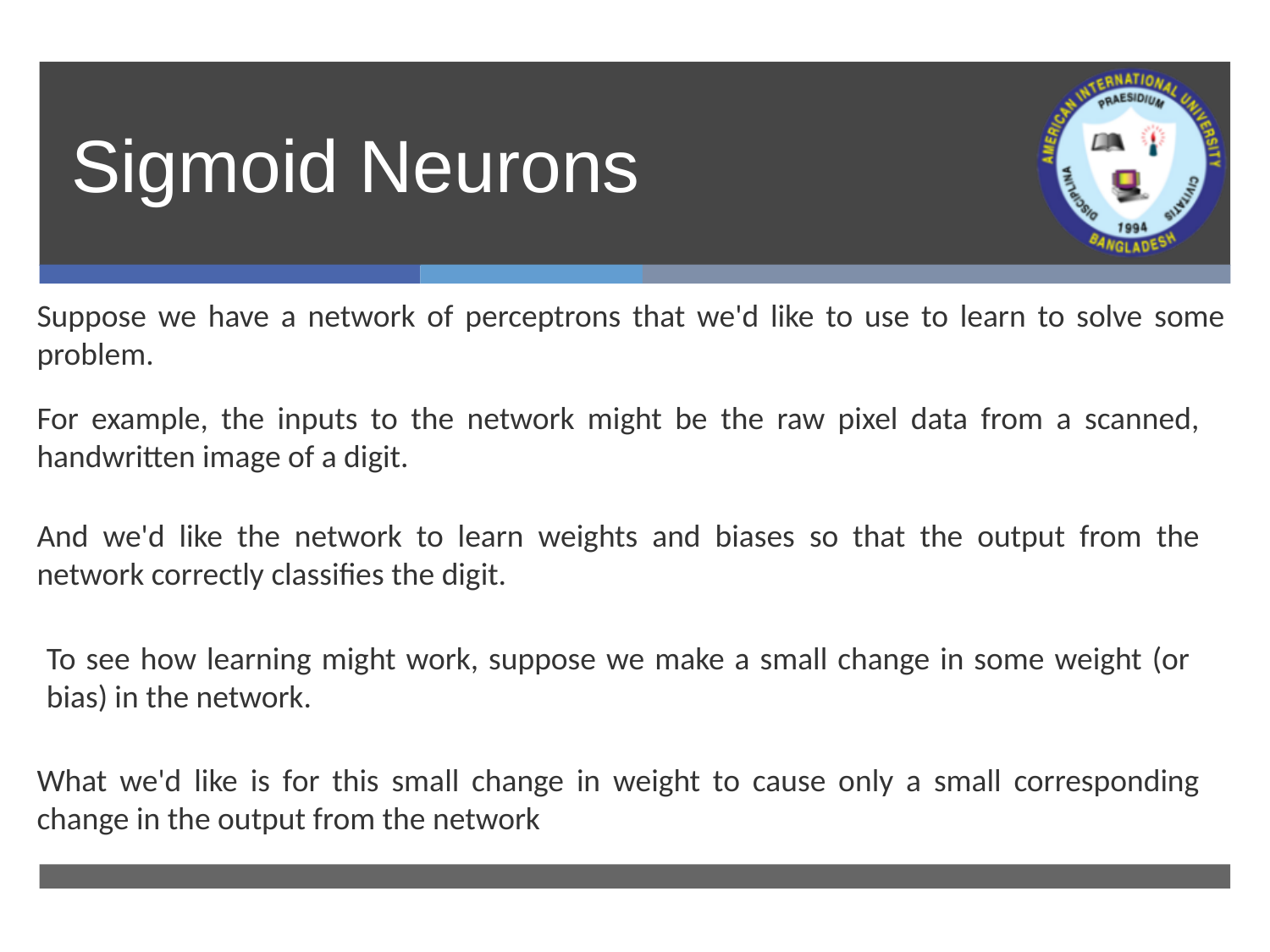

# Sigmoid Neurons
Suppose we have a network of perceptrons that we'd like to use to learn to solve some problem.
For example, the inputs to the network might be the raw pixel data from a scanned, handwritten image of a digit.
And we'd like the network to learn weights and biases so that the output from the network correctly classifies the digit.
To see how learning might work, suppose we make a small change in some weight (or bias) in the network.
What we'd like is for this small change in weight to cause only a small corresponding change in the output from the network